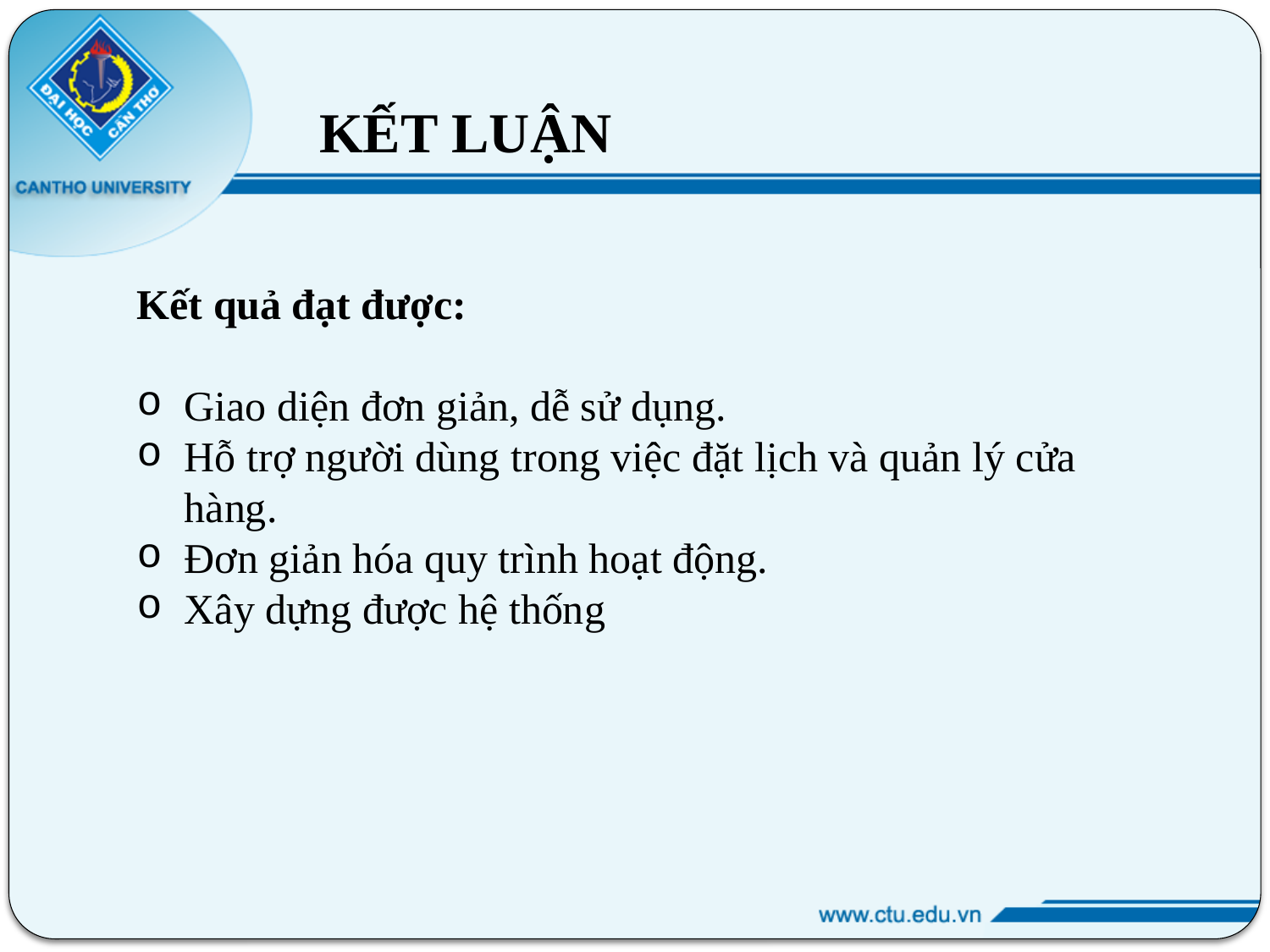

KẾT LUẬN
Kết quả đạt được:

Giao diện đơn giản, dễ sử dụng.
Hỗ trợ người dùng trong việc đặt lịch và quản lý cửa hàng.
Đơn giản hóa quy trình hoạt động.
Xây dựng được hệ thống